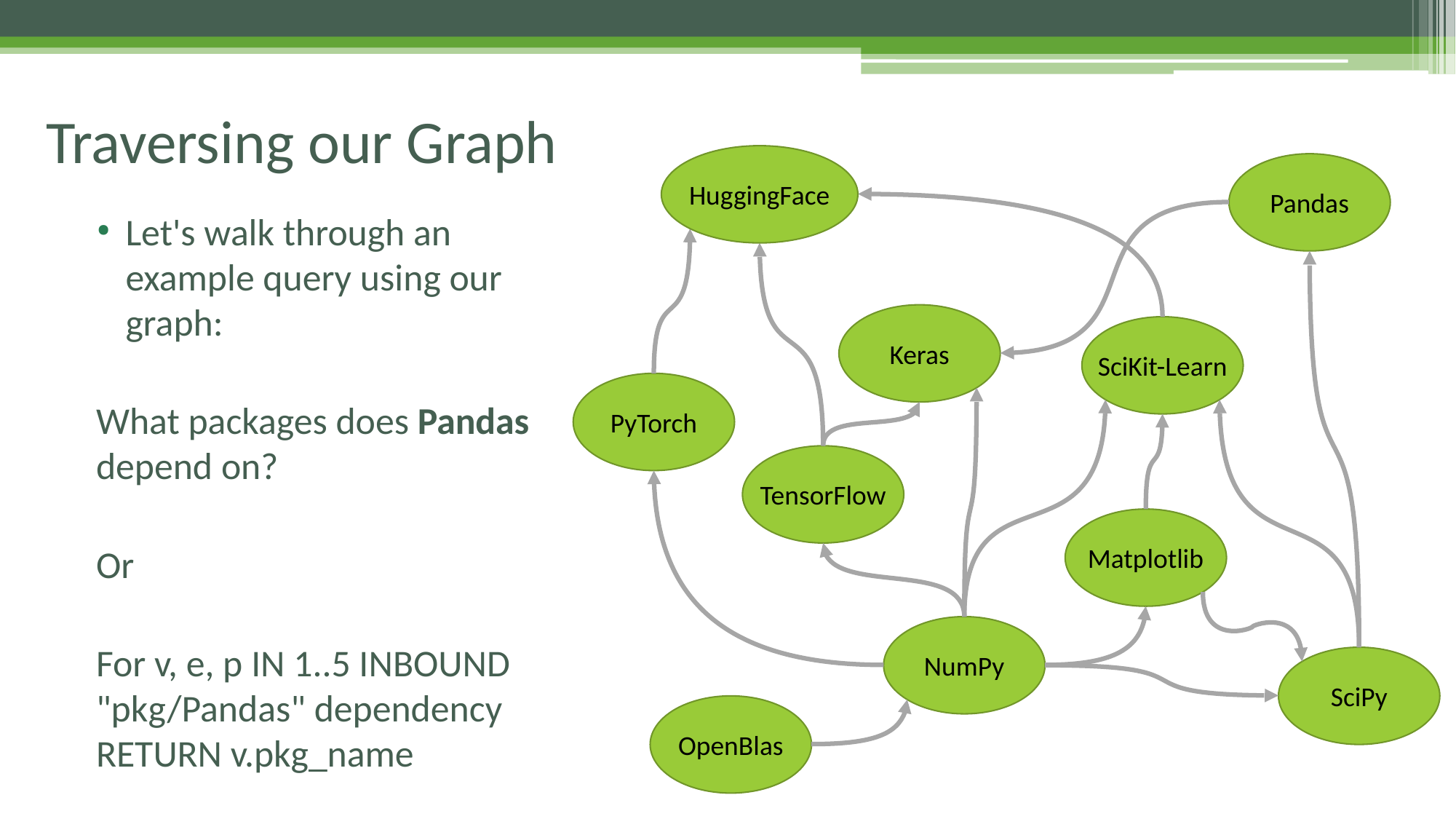

# Traversing our Graph

HuggingFace

Pandas
Let's walk through an example query using our graph:

What packages does Pandas depend on?

Or

For v, e, p IN 1..5 INBOUND "pkg/Pandas" dependency RETURN v.pkg_name

Keras

SciKit-Learn

PyTorch

TensorFlow

Matplotlib

NumPy

SciPy

OpenBlas